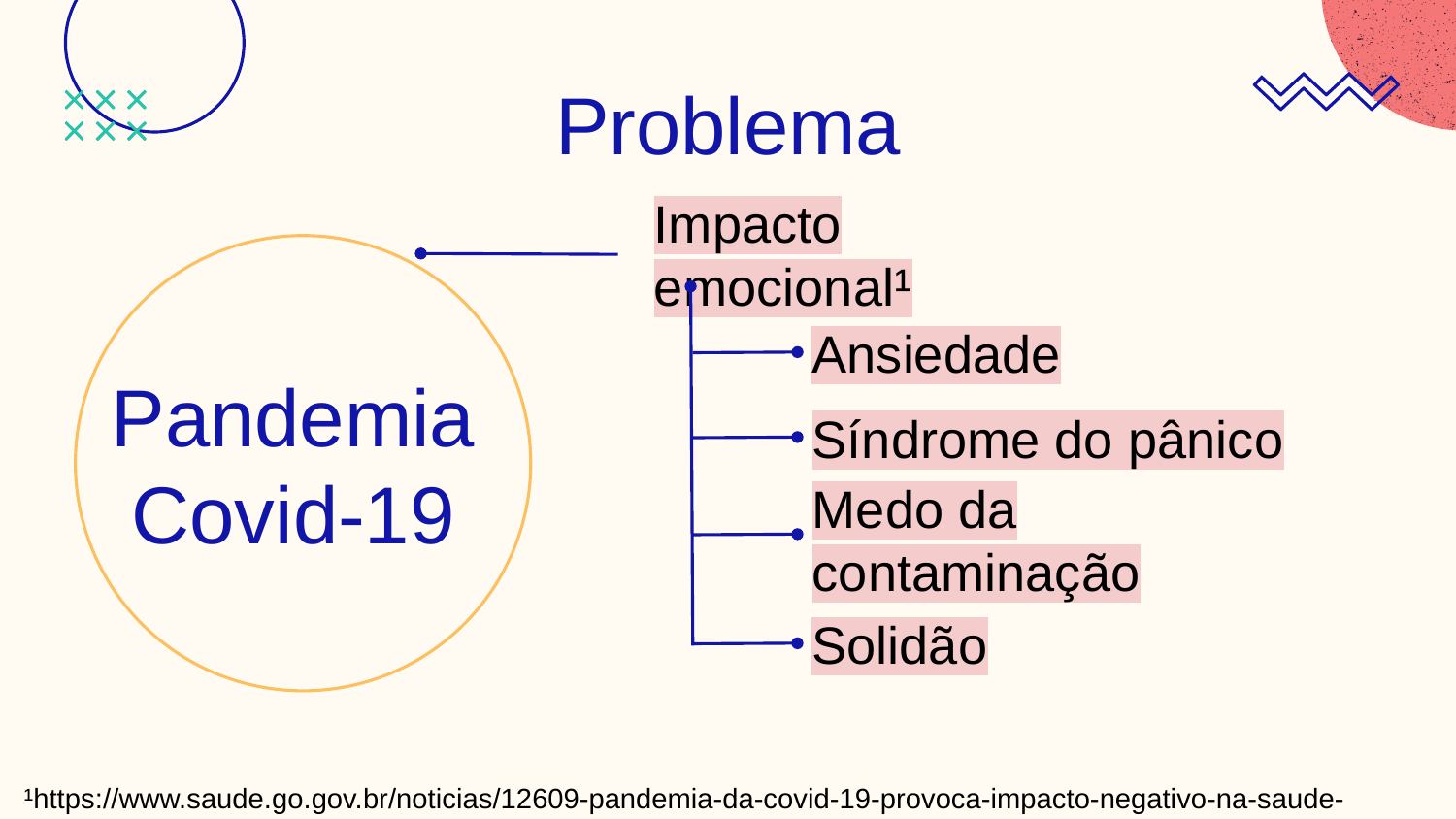

# Problema
Impacto emocional¹

Ansiedade
Síndrome do pânico
Pandemia
Covid-19
Medo da contaminação

Solidão
¹https://www.saude.go.gov.br/noticias/12609-pandemia-da-covid-19-provoca-impacto-negativo-na-saude-mental